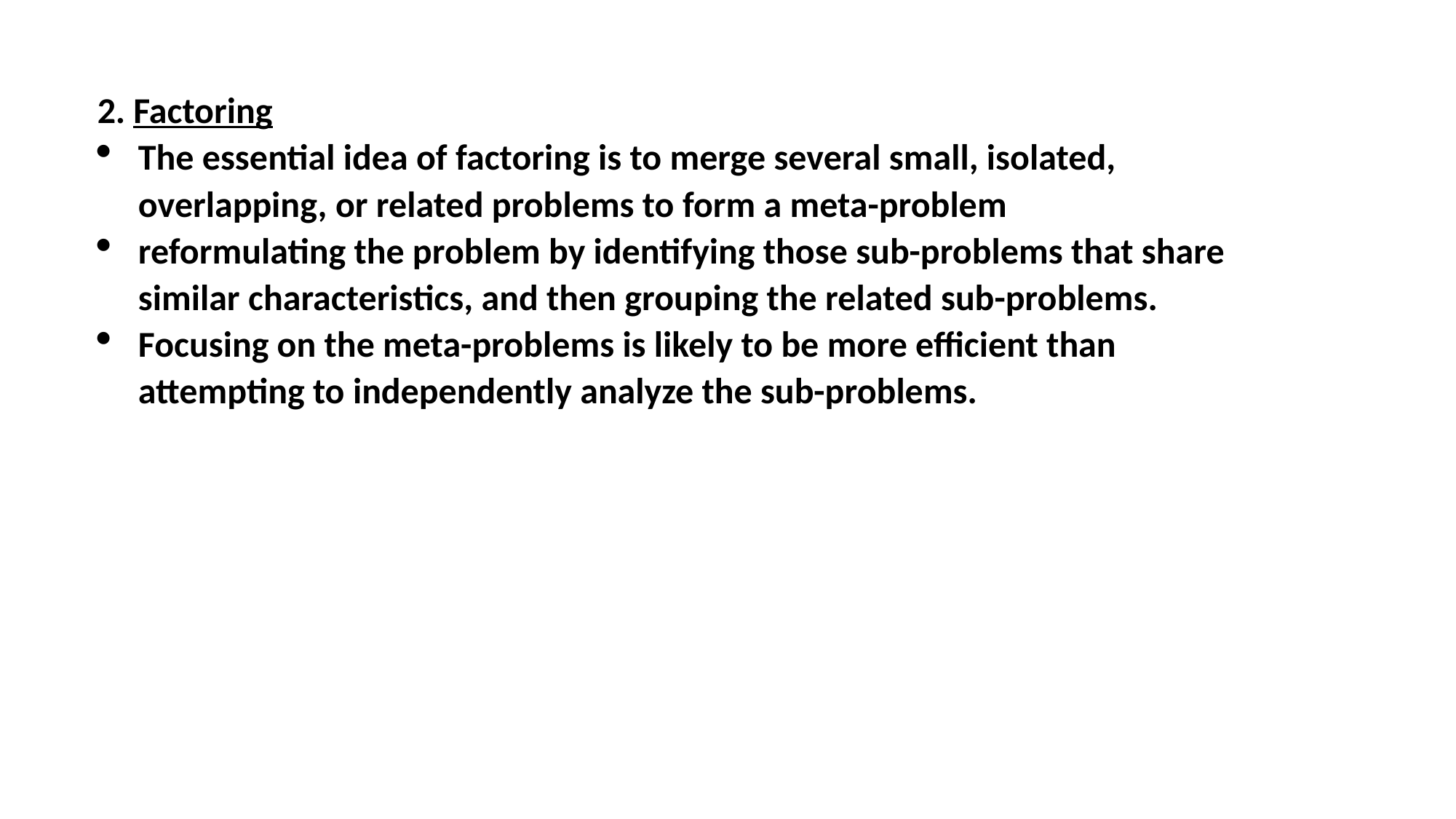

2. Factoring
The essential idea of factoring is to merge several small, isolated, overlapping, or related problems to form a meta-problem
reformulating the problem by identifying those sub-problems that share similar characteristics, and then grouping the related sub-problems.
Focusing on the meta-problems is likely to be more efficient than attempting to independently analyze the sub-problems.